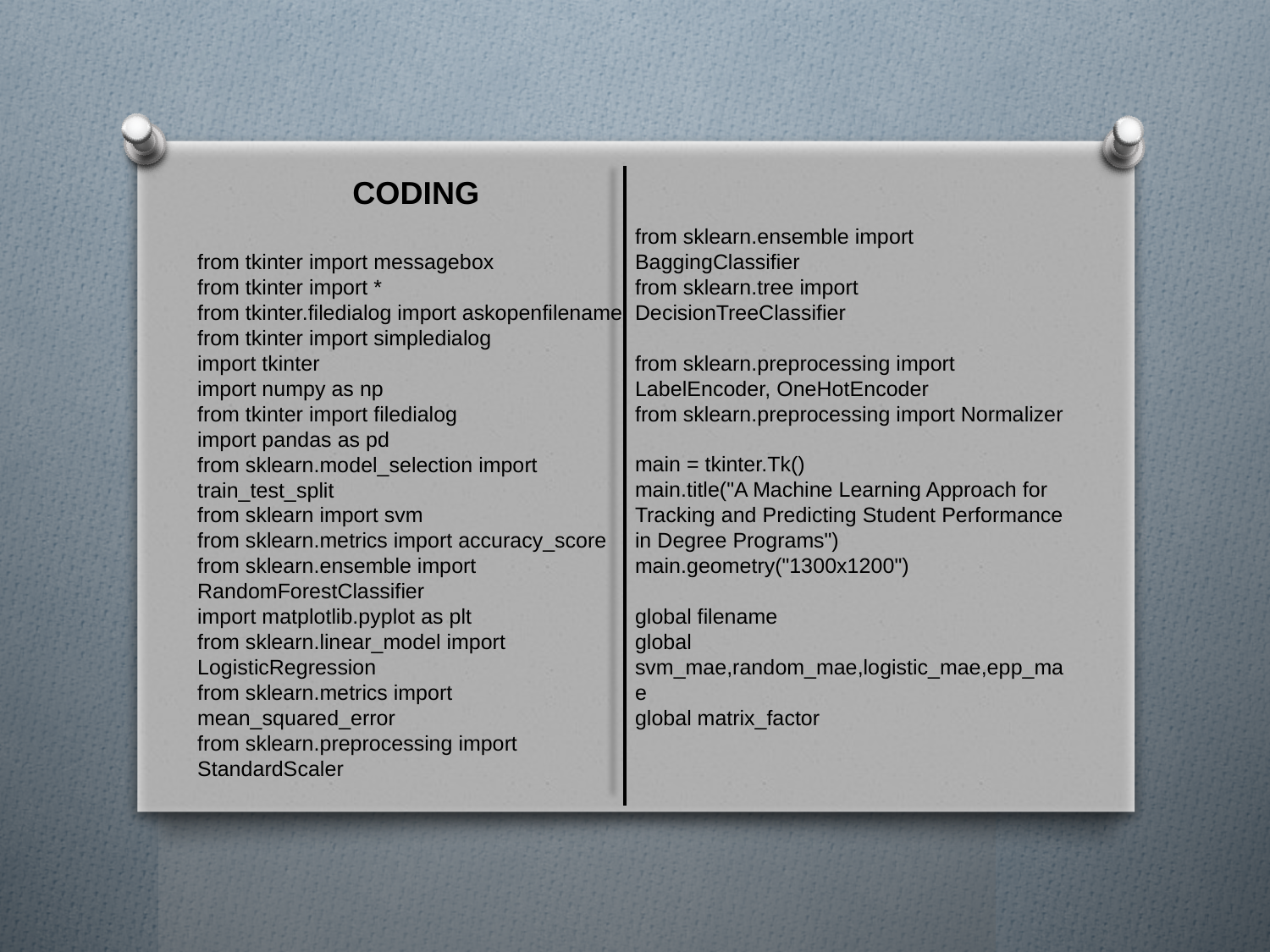

CODING

from tkinter import messagebox
from tkinter import *
from tkinter.filedialog import askopenfilename
from tkinter import simpledialog
import tkinter
import numpy as np
from tkinter import filedialog
import pandas as pd
from sklearn.model_selection import train_test_split
from sklearn import svm
from sklearn.metrics import accuracy_score
from sklearn.ensemble import RandomForestClassifier
import matplotlib.pyplot as plt
from sklearn.linear_model import LogisticRegression
from sklearn.metrics import mean_squared_error
from sklearn.preprocessing import StandardScaler

from sklearn.ensemble import BaggingClassifier
from sklearn.tree import DecisionTreeClassifier

from sklearn.preprocessing import LabelEncoder, OneHotEncoder
from sklearn.preprocessing import Normalizer

main = tkinter.Tk()
main.title("A Machine Learning Approach for Tracking and Predicting Student Performance in Degree Programs")
main.geometry("1300x1200")

global filename
global svm_mae,random_mae,logistic_mae,epp_mae
global matrix_factor